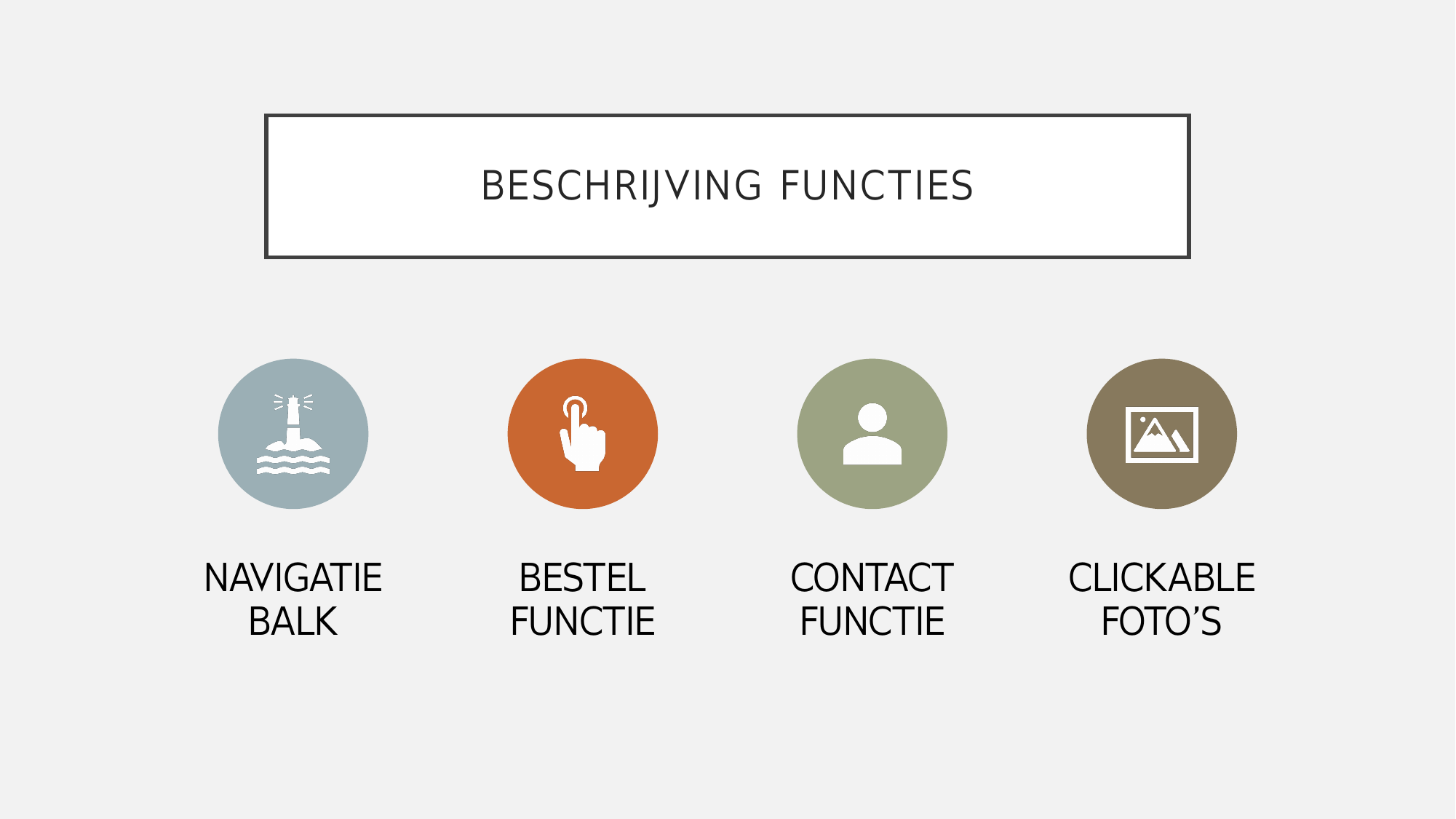

# Beschrijving functies
Navigatie balk
Bestel functie
Contact functie
Clickable foto’s